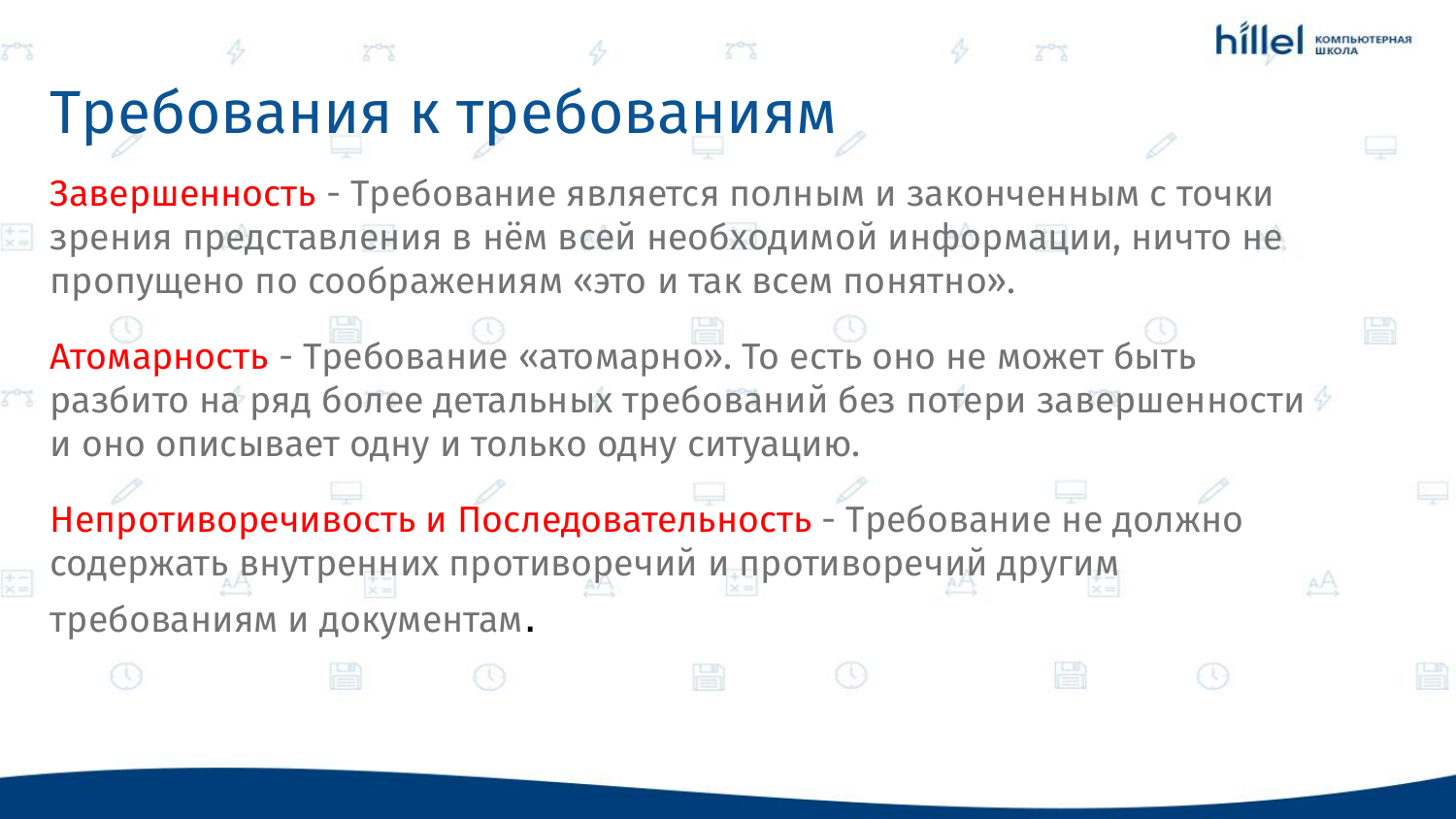

Требования к требованиям
Завершенность - Требование является полным и законченным с точки зрения представления в нём всей необходимой информации, ничто не пропущено по соображениям «это и так всем понятно».
Атомарность - Требование «атомарно». То есть оно не может быть разбито на ряд более детальных требований без потери завершенности и оно описывает одну и только одну ситуацию.
Непротиворечивость и Последовательность - Требование не должно содержать внутренних противоречий и противоречий другим требованиям и документам.